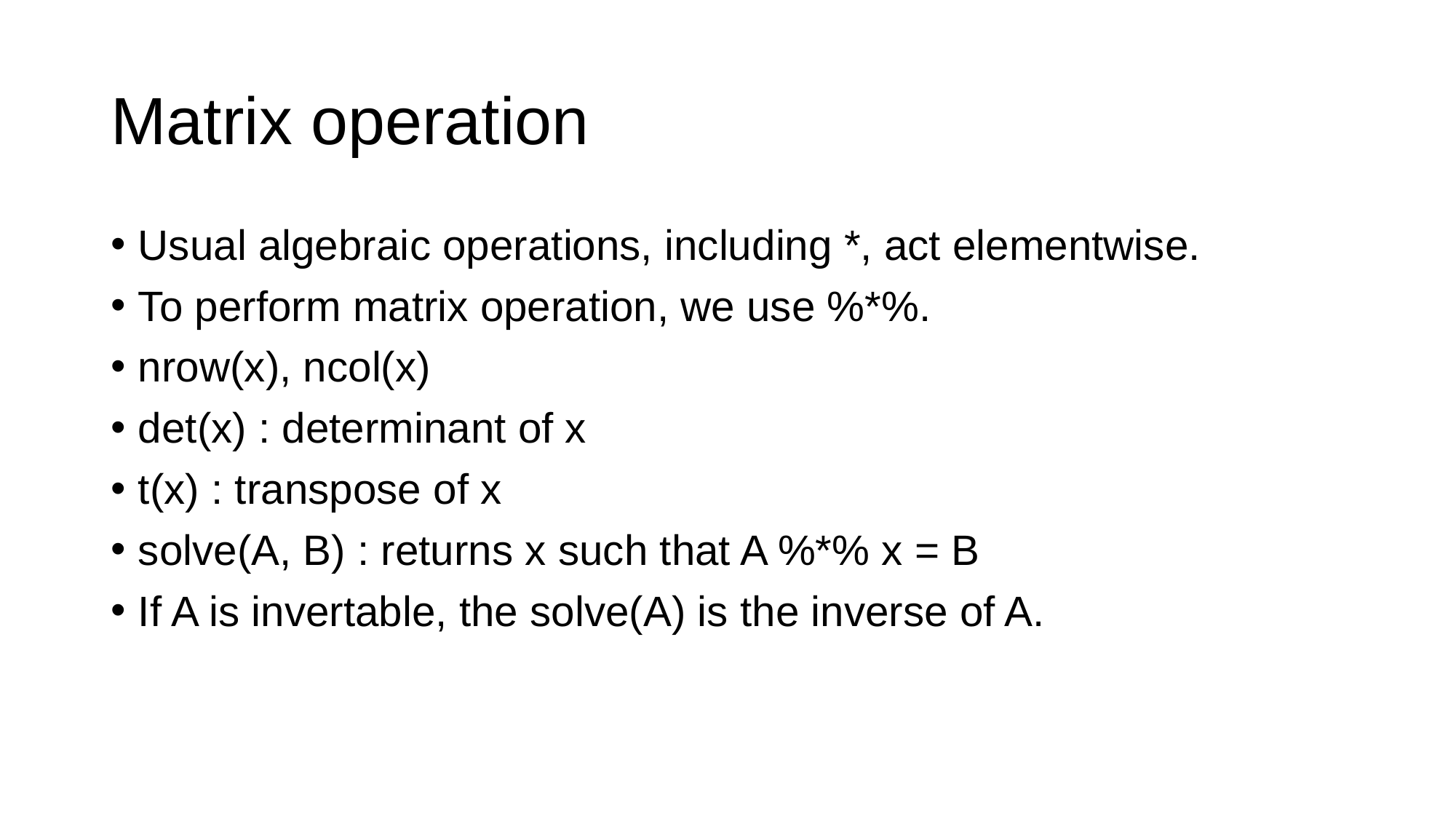

# Matrix operation
Usual algebraic operations, including *, act elementwise.
To perform matrix operation, we use %*%.
nrow(x), ncol(x)
det(x) : determinant of x
t(x) : transpose of x
solve(A, B) : returns x such that A %*% x = B
If A is invertable, the solve(A) is the inverse of A.